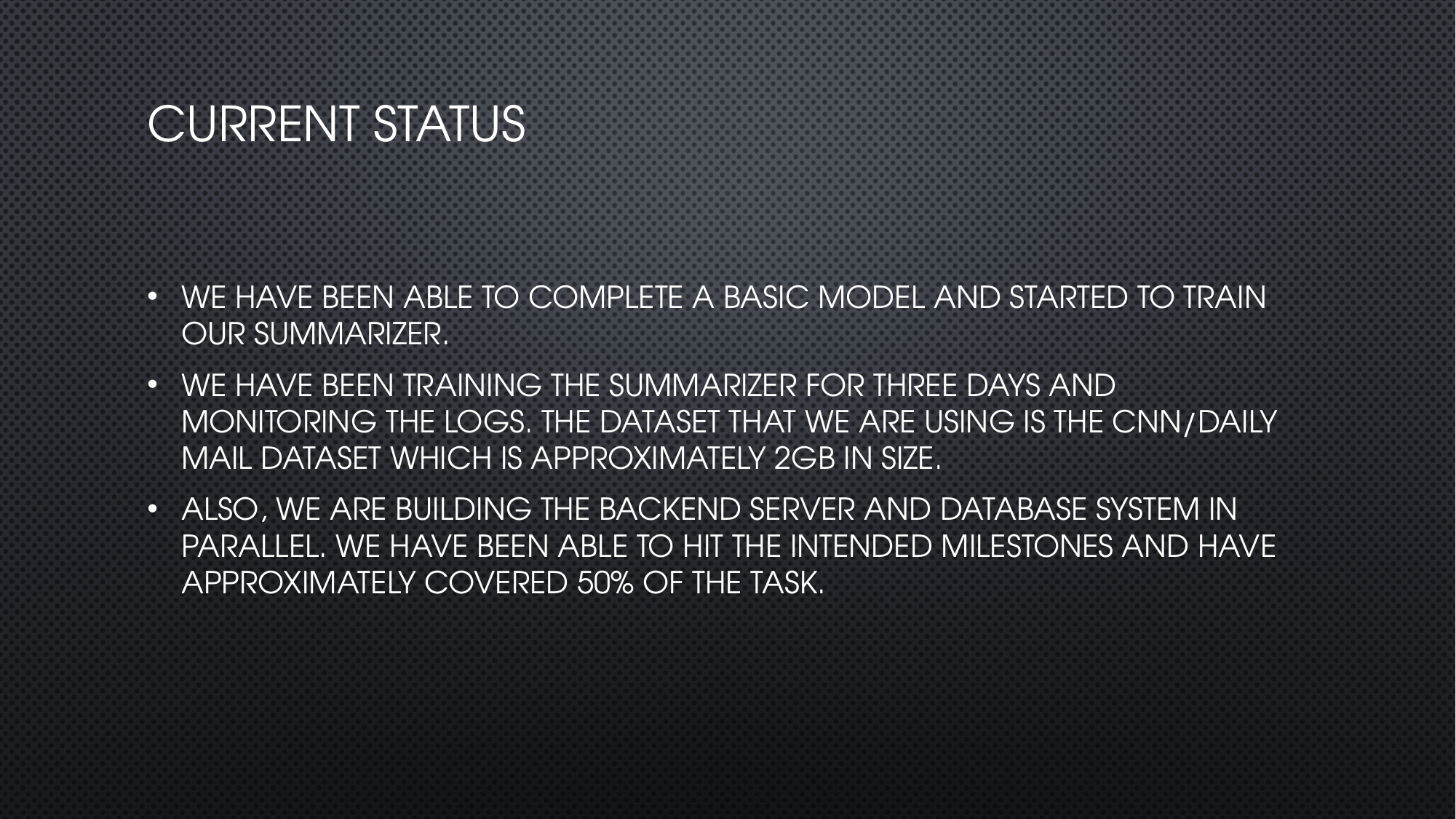

# Current STatus
We have been able to complete a basic model and started to train our summarizer.
We have been training the summarizer for three days and monitoring the logs. The dataset that we are using is the CNN/Daily Mail dataset which is approximately 2GB in size.
Also, we are building the backend server and database system in parallel. We have been able to hit the intended milestones and have approximately covered 50% of the task.